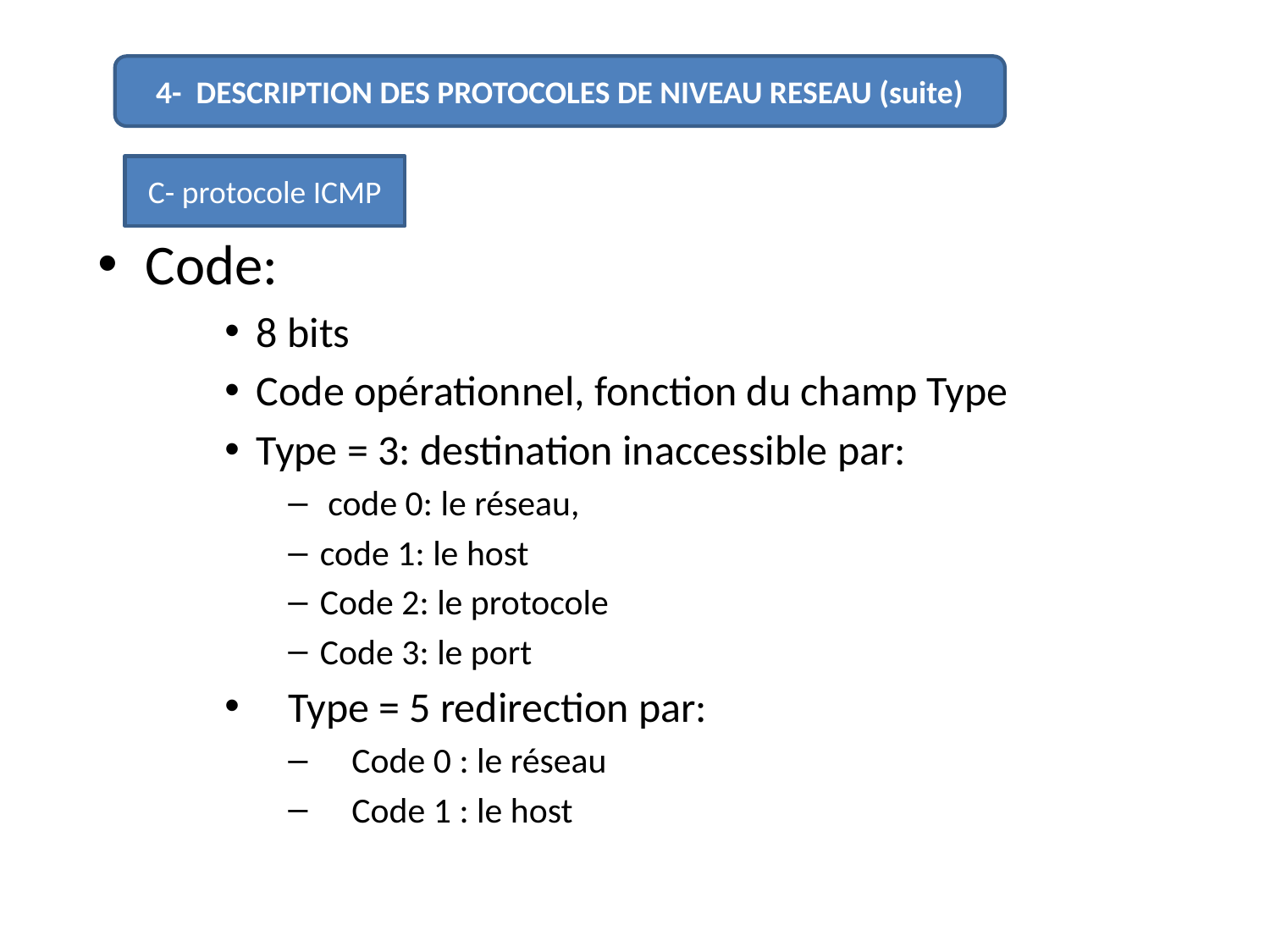

#
4-  DESCRIPTION DES PROTOCOLES DE NIVEAU RESEAU (suite)
C- protocole ICMP
Code:
8 bits
Code opérationnel, fonction du champ Type
Type = 3: destination inaccessible par:
 code 0: le réseau,
code 1: le host
Code 2: le protocole
Code 3: le port
Type = 5 redirection par:
Code 0 : le réseau
Code 1 : le host